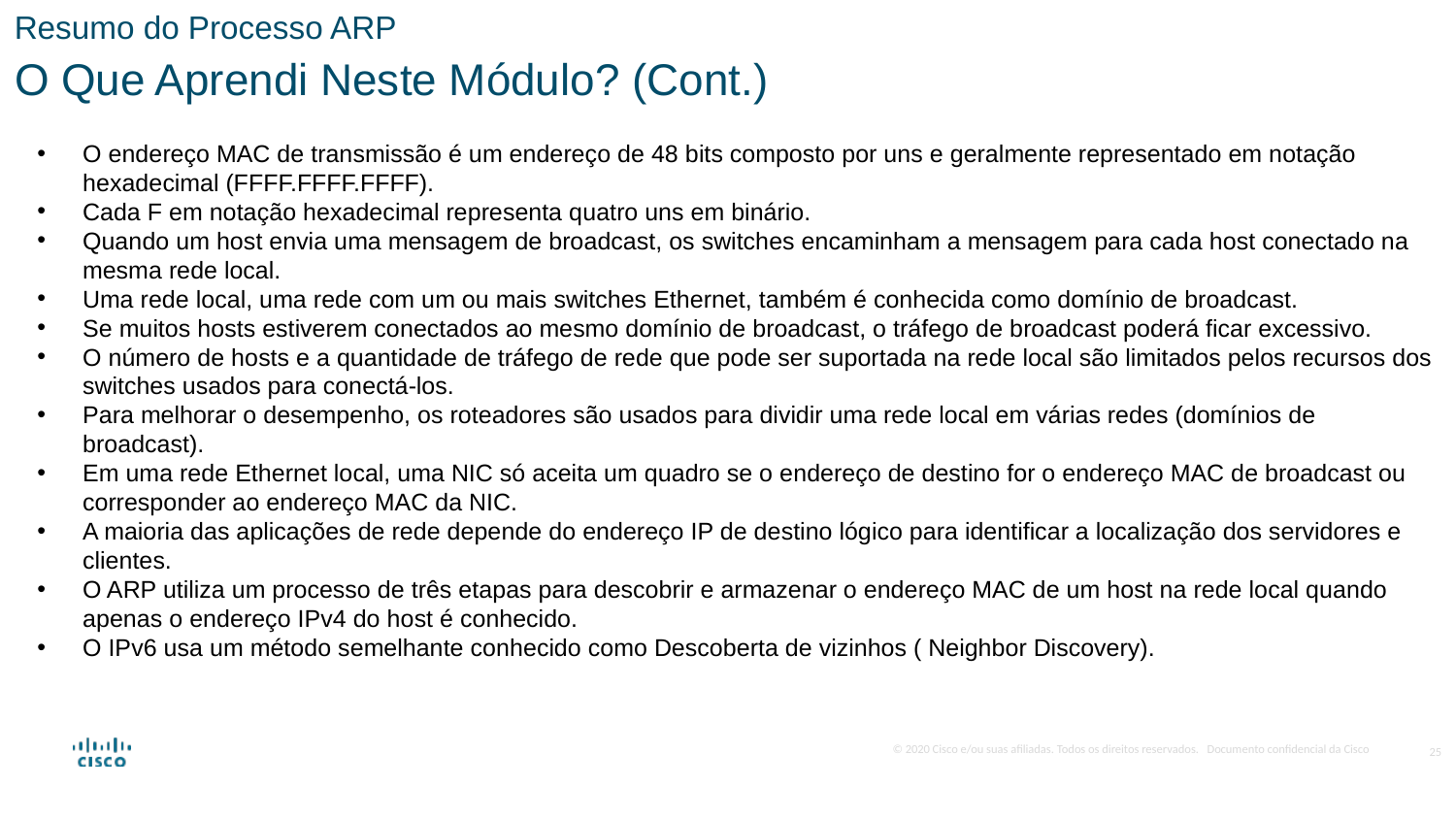

Resumo do Processo ARP
O Que Aprendi Neste Módulo? (Cont.)
O endereço MAC de transmissão é um endereço de 48 bits composto por uns e geralmente representado em notação hexadecimal (FFFF.FFFF.FFFF).
Cada F em notação hexadecimal representa quatro uns em binário.
Quando um host envia uma mensagem de broadcast, os switches encaminham a mensagem para cada host conectado na mesma rede local.
Uma rede local, uma rede com um ou mais switches Ethernet, também é conhecida como domínio de broadcast.
Se muitos hosts estiverem conectados ao mesmo domínio de broadcast, o tráfego de broadcast poderá ficar excessivo.
O número de hosts e a quantidade de tráfego de rede que pode ser suportada na rede local são limitados pelos recursos dos switches usados para conectá-los.
Para melhorar o desempenho, os roteadores são usados para dividir uma rede local em várias redes (domínios de broadcast).
Em uma rede Ethernet local, uma NIC só aceita um quadro se o endereço de destino for o endereço MAC de broadcast ou corresponder ao endereço MAC da NIC.
A maioria das aplicações de rede depende do endereço IP de destino lógico para identificar a localização dos servidores e clientes.
O ARP utiliza um processo de três etapas para descobrir e armazenar o endereço MAC de um host na rede local quando apenas o endereço IPv4 do host é conhecido.
O IPv6 usa um método semelhante conhecido como Descoberta de vizinhos ( Neighbor Discovery).

25